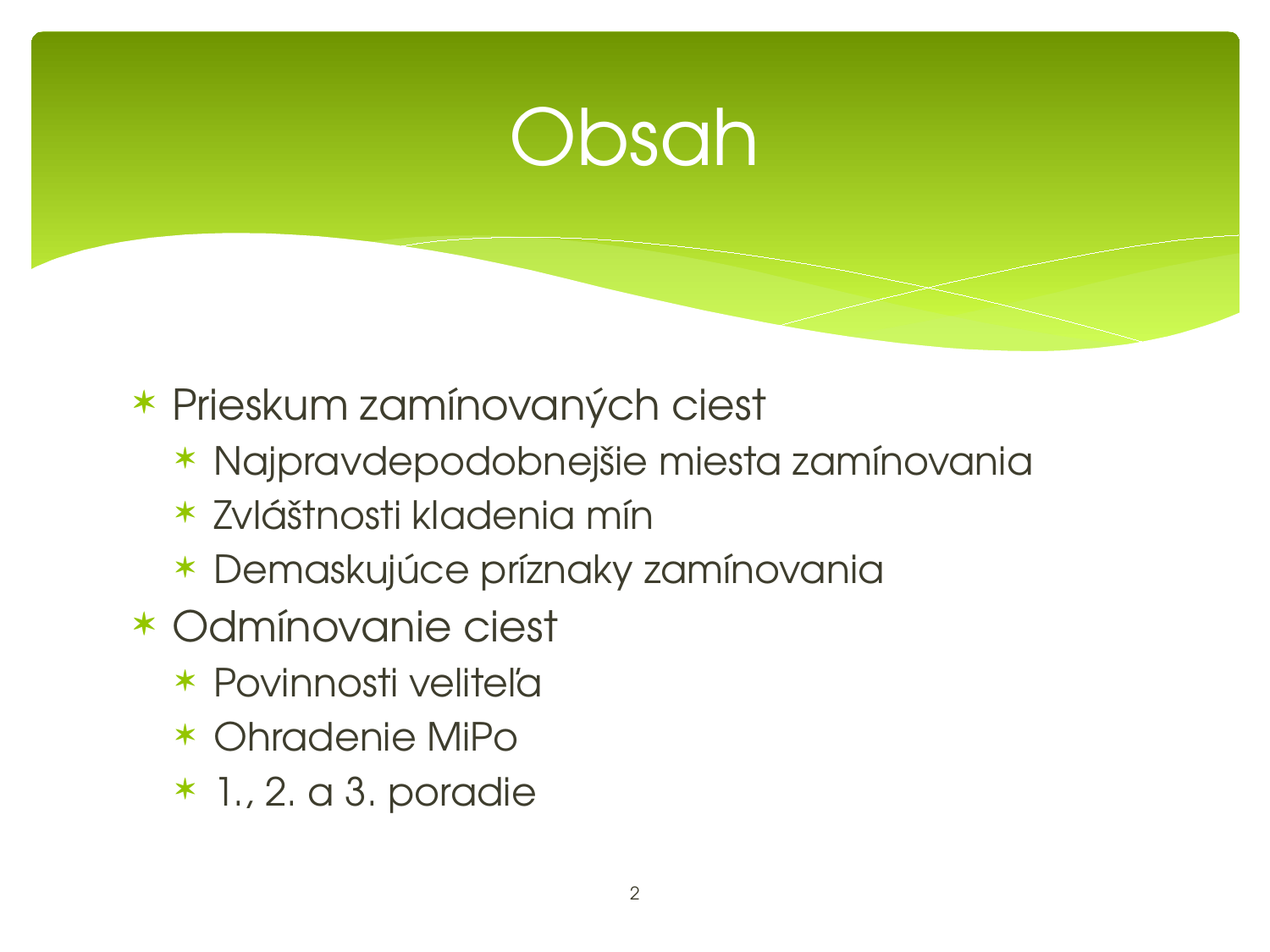

# Obsah
Prieskum zamínovaných ciest
Najpravdepodobnejšie miesta zamínovania
Zvláštnosti kladenia mín
Demaskujúce príznaky zamínovania
Odmínovanie ciest
Povinnosti veliteľa
Ohradenie MiPo
1., 2. a 3. poradie

2